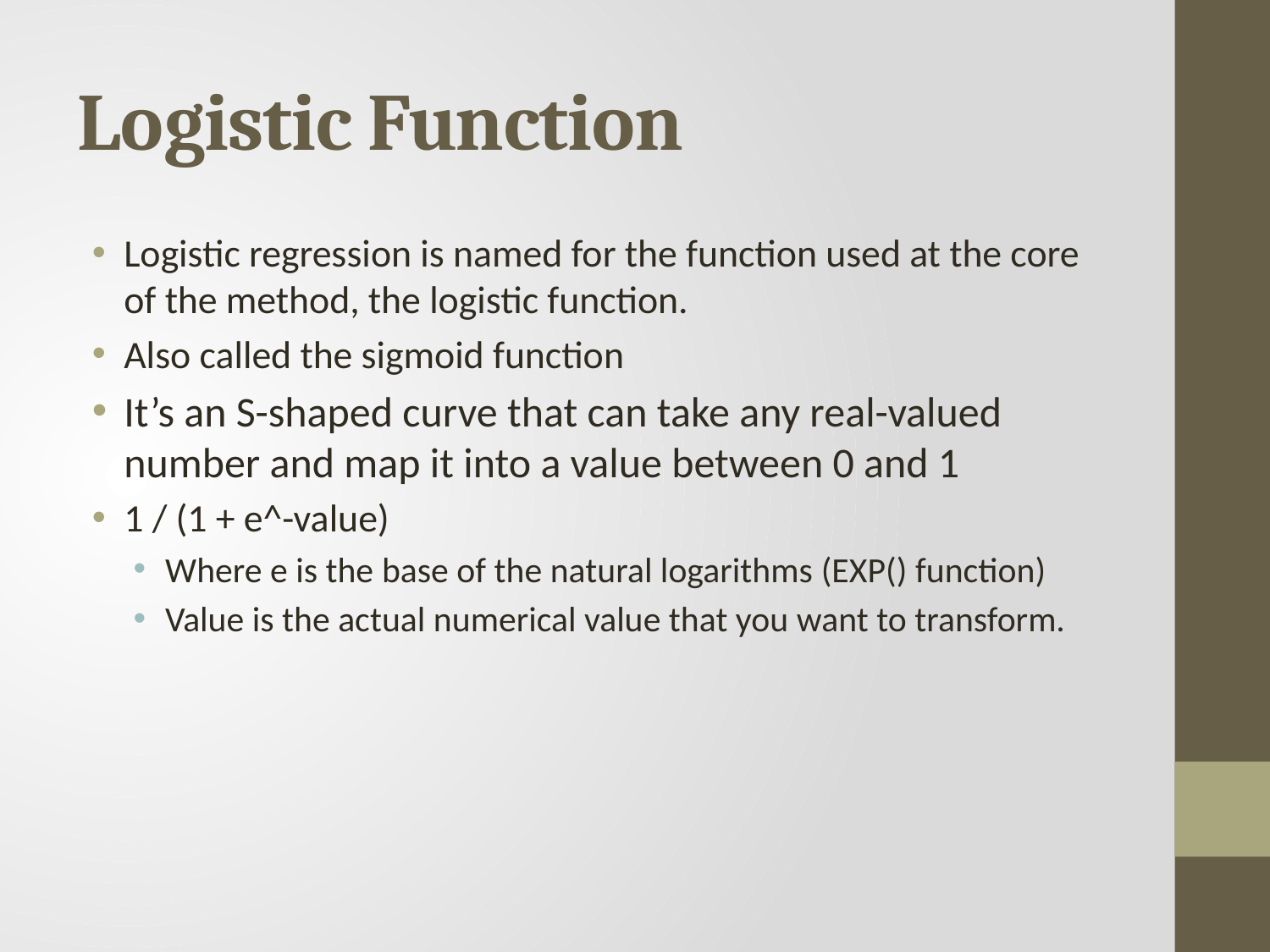

# Logistic Function
Logistic regression is named for the function used at the core of the method, the logistic function.
Also called the sigmoid function
It’s an S-shaped curve that can take any real-valued number and map it into a value between 0 and 1
1 / (1 + e^-value)
Where e is the base of the natural logarithms (EXP() function)
Value is the actual numerical value that you want to transform.